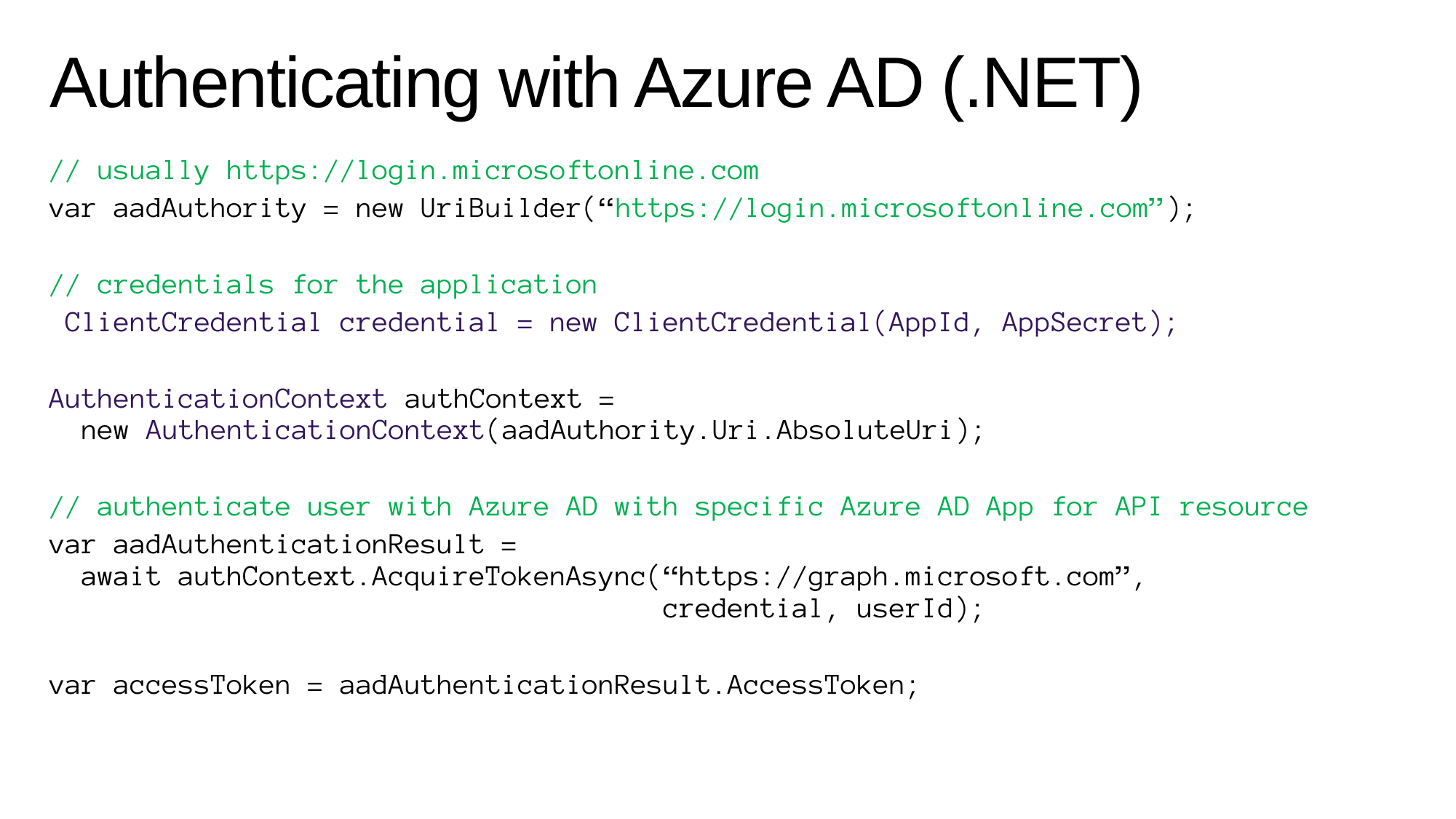

# Authenticating with Azure AD (.NET)
// usually https://login.microsoftonline.com
var aadAuthority = new UriBuilder(“https://login.microsoftonline.com”);

// credentials for the application
 ClientCredential credential = new ClientCredential(AppId, AppSecret);

AuthenticationContext authContext =
  new AuthenticationContext(aadAuthority.Uri.AbsoluteUri);

// authenticate user with Azure AD with specific Azure AD App for API resource
var aadAuthenticationResult =
  await authContext.AcquireTokenAsync(“https://graph.microsoft.com”,
                                      credential, userId);

var accessToken = aadAuthenticationResult.AccessToken;